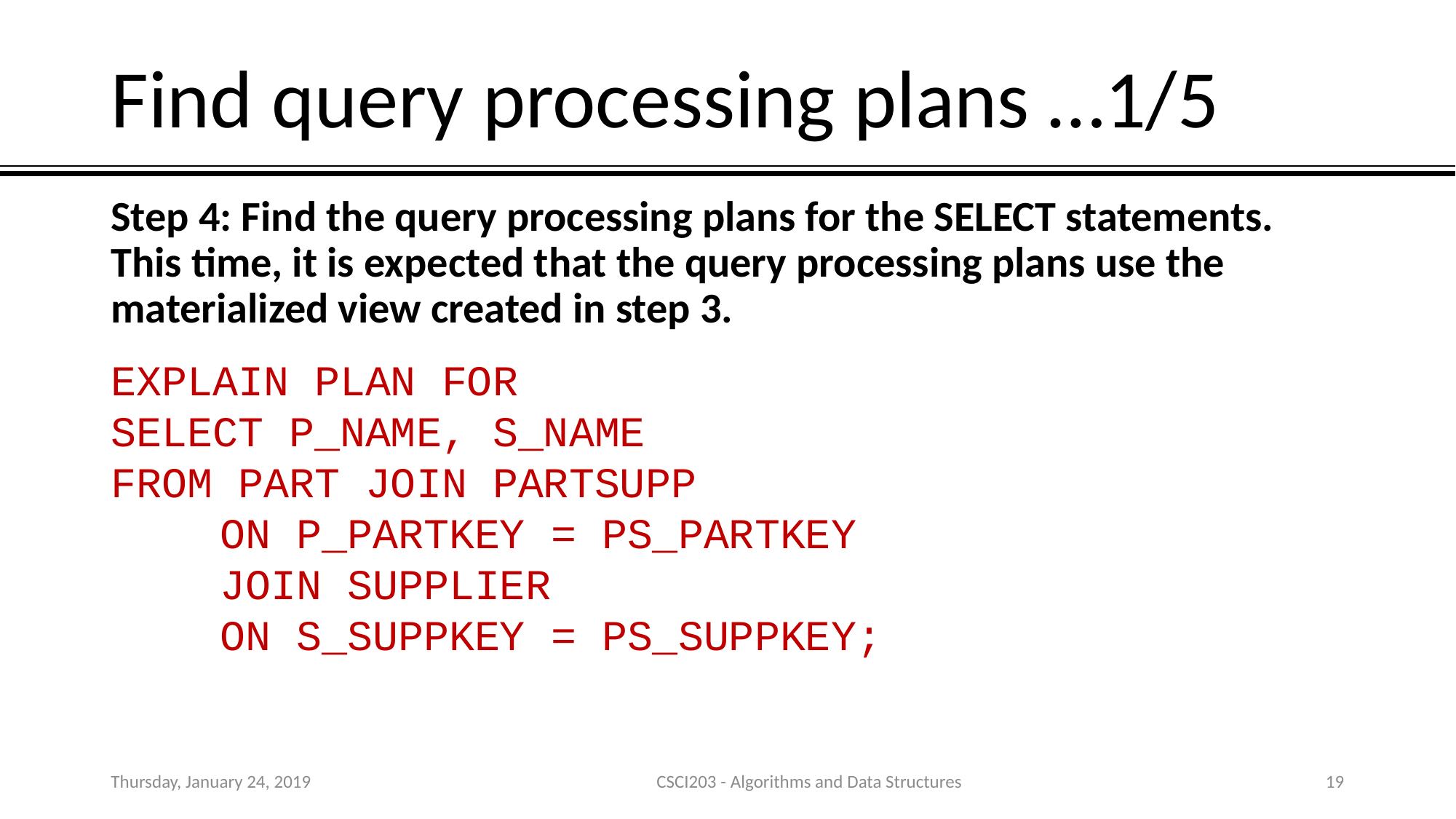

# Find query processing plans …1/5
Step 4: Find the query processing plans for the SELECT statements. This time, it is expected that the query processing plans use the materialized view created in step 3.

EXPLAIN PLAN FOR
SELECT P_NAME, S_NAME
FROM PART JOIN PARTSUPP
   	ON P_PARTKEY = PS_PARTKEY
   	JOIN SUPPLIER
	ON S_SUPPKEY = PS_SUPPKEY;
Thursday, January 24, 2019
CSCI203 - Algorithms and Data Structures
19